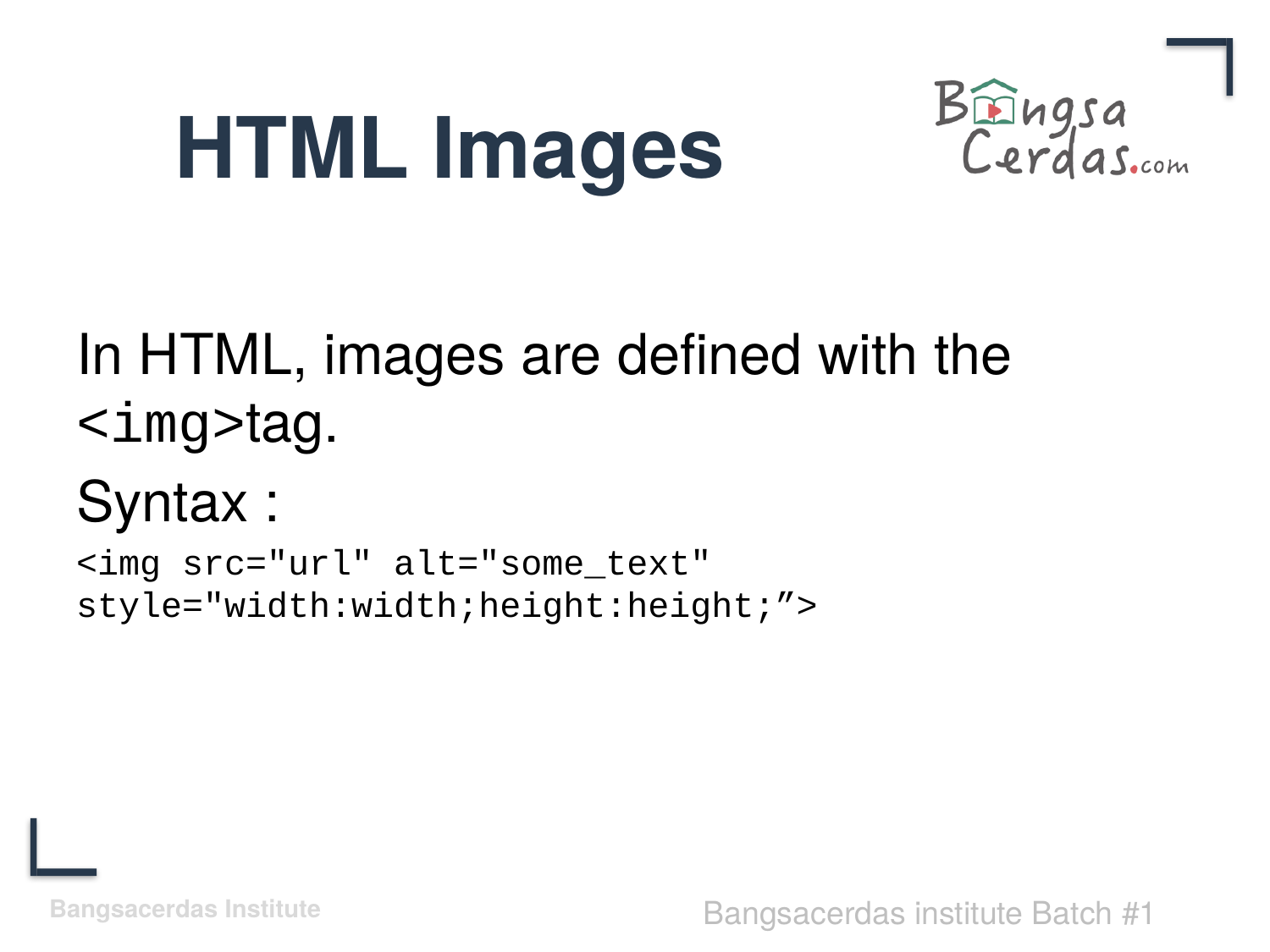

# HTML Images
In HTML, images are defined with the <img>tag.
Syntax :
<img src="url" alt="some_text" style="width:width;height:height;”>